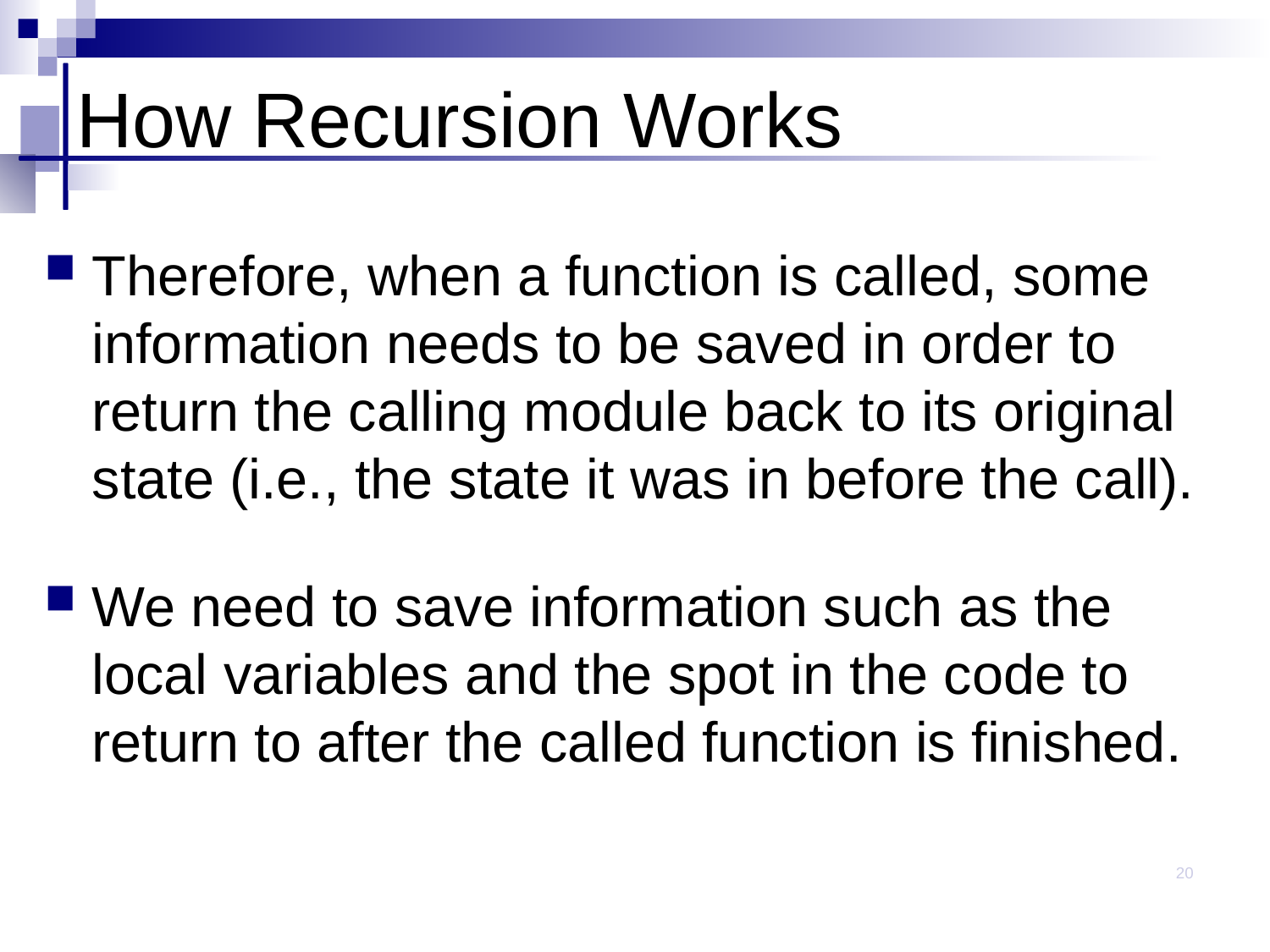

# How Recursion Works
Therefore, when a function is called, some information needs to be saved in order to return the calling module back to its original state (i.e., the state it was in before the call).

We need to save information such as the local variables and the spot in the code to return to after the called function is finished.
20